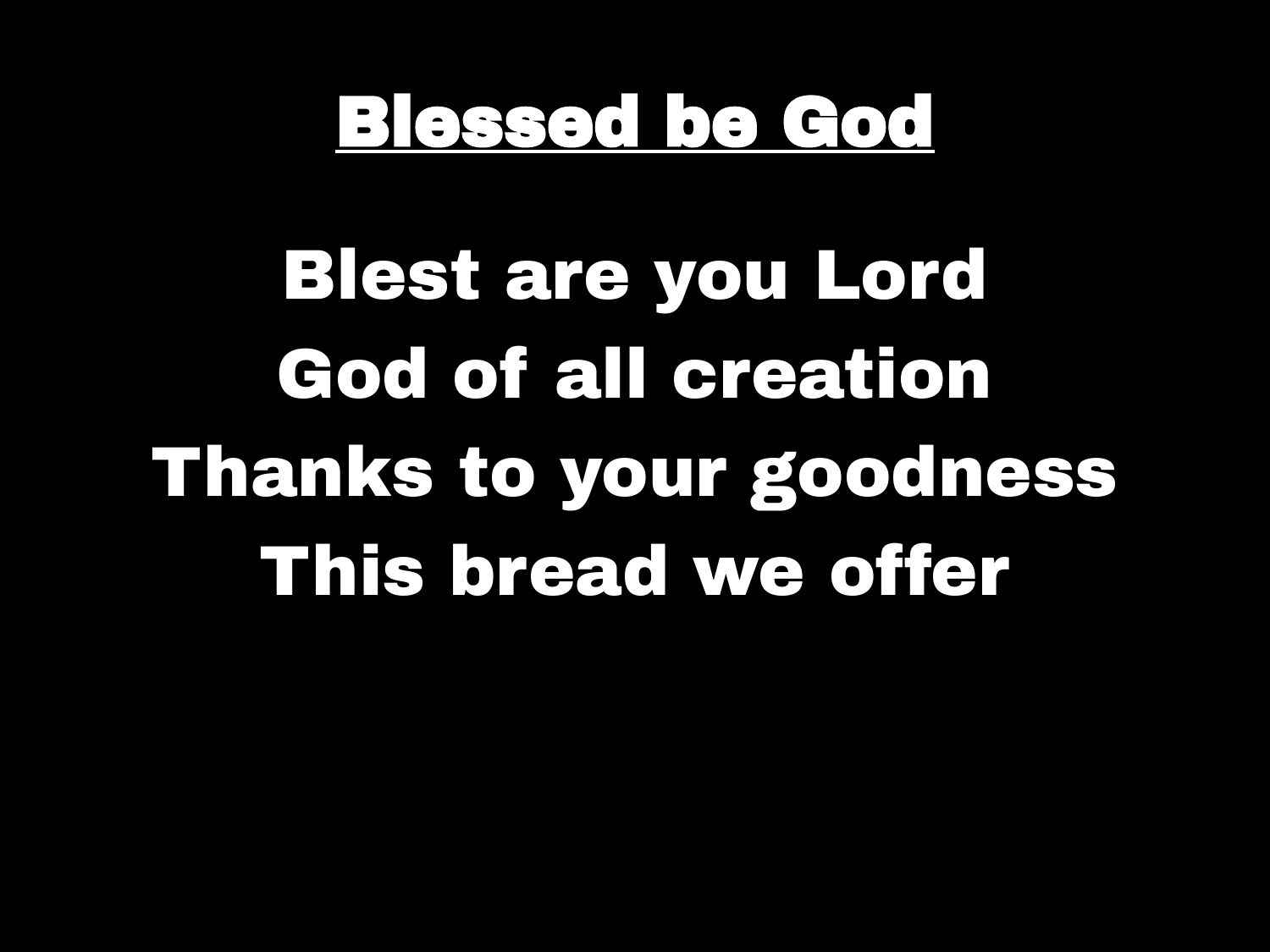

# Blessed be God
Blest are you Lord
God of all creation
Thanks to your goodness
This bread we offer